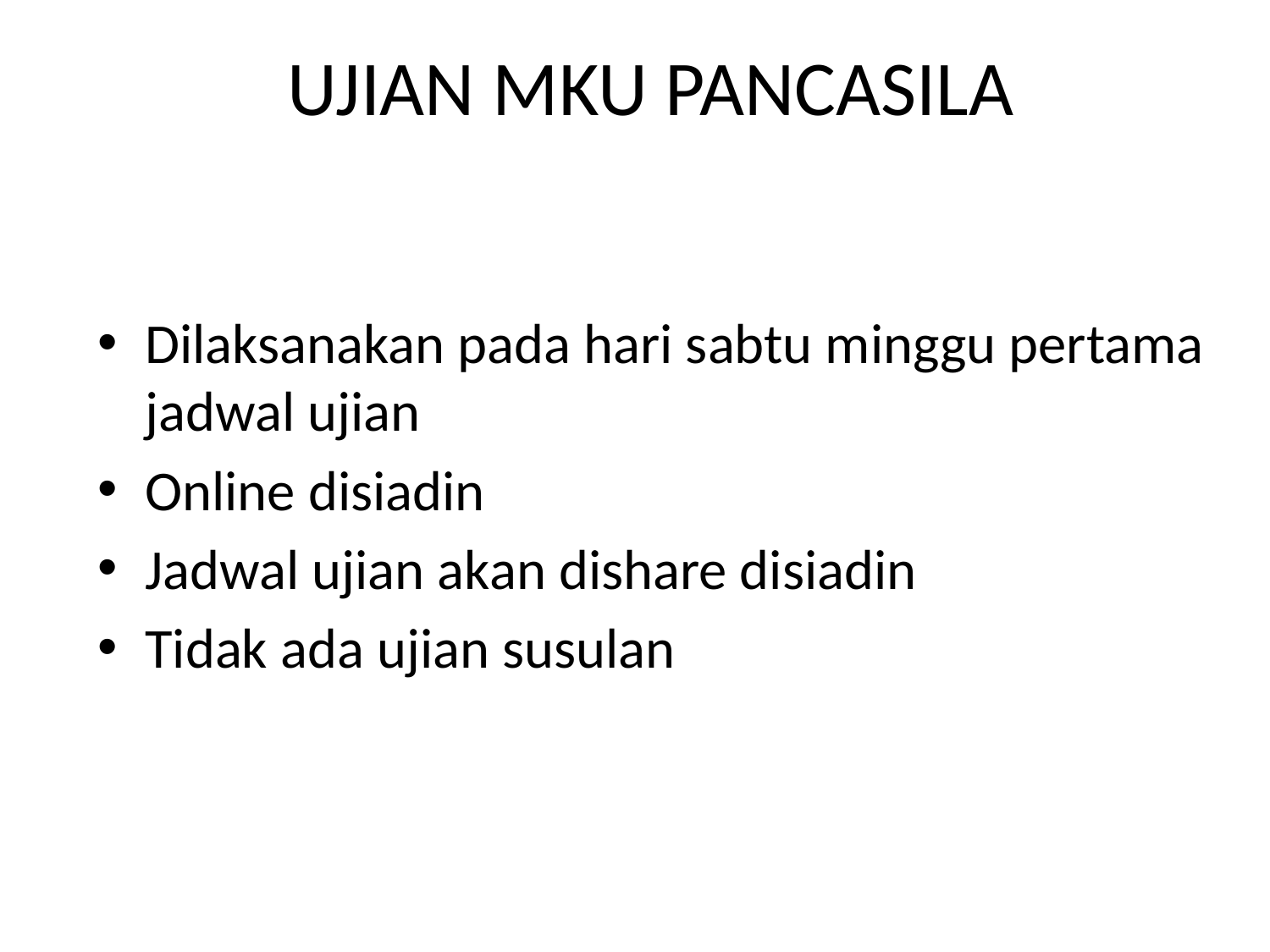

# UJIAN MKU PANCASILA

Dilaksanakan pada hari sabtu minggu pertama jadwal ujian
Online disiadin
Jadwal ujian akan dishare disiadin
Tidak ada ujian susulan